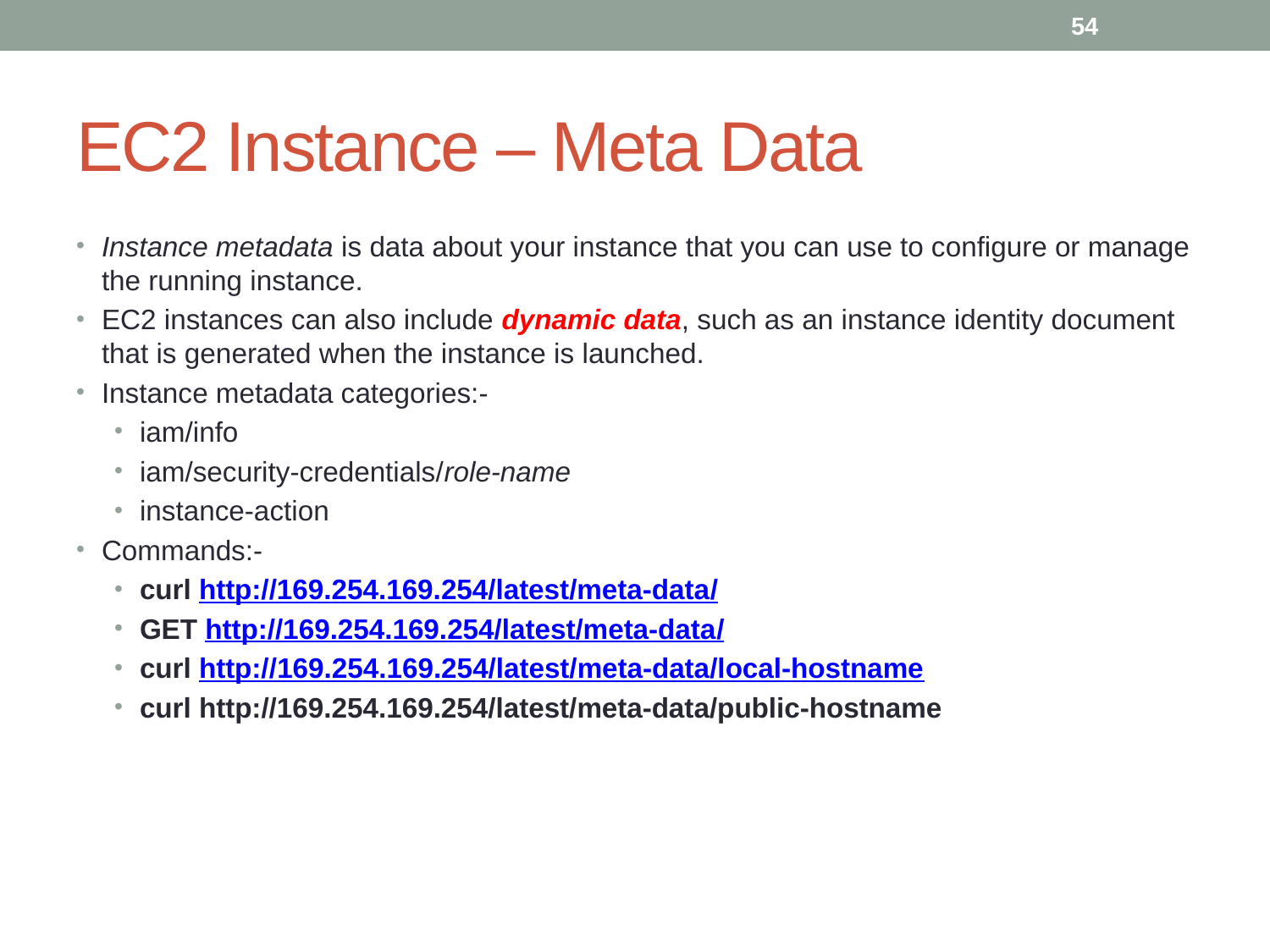

54
# EC2 Instance – Meta Data
Instance metadata is data about your instance that you can use to configure or manage the running instance.
EC2 instances can also include dynamic data, such as an instance identity document that is generated when the instance is launched.
Instance metadata categories:-
iam/info
iam/security-credentials/role-name
instance-action
Commands:-
curl http://169.254.169.254/latest/meta-data/
GET http://169.254.169.254/latest/meta-data/
curl http://169.254.169.254/latest/meta-data/local-hostname
curl http://169.254.169.254/latest/meta-data/public-hostname